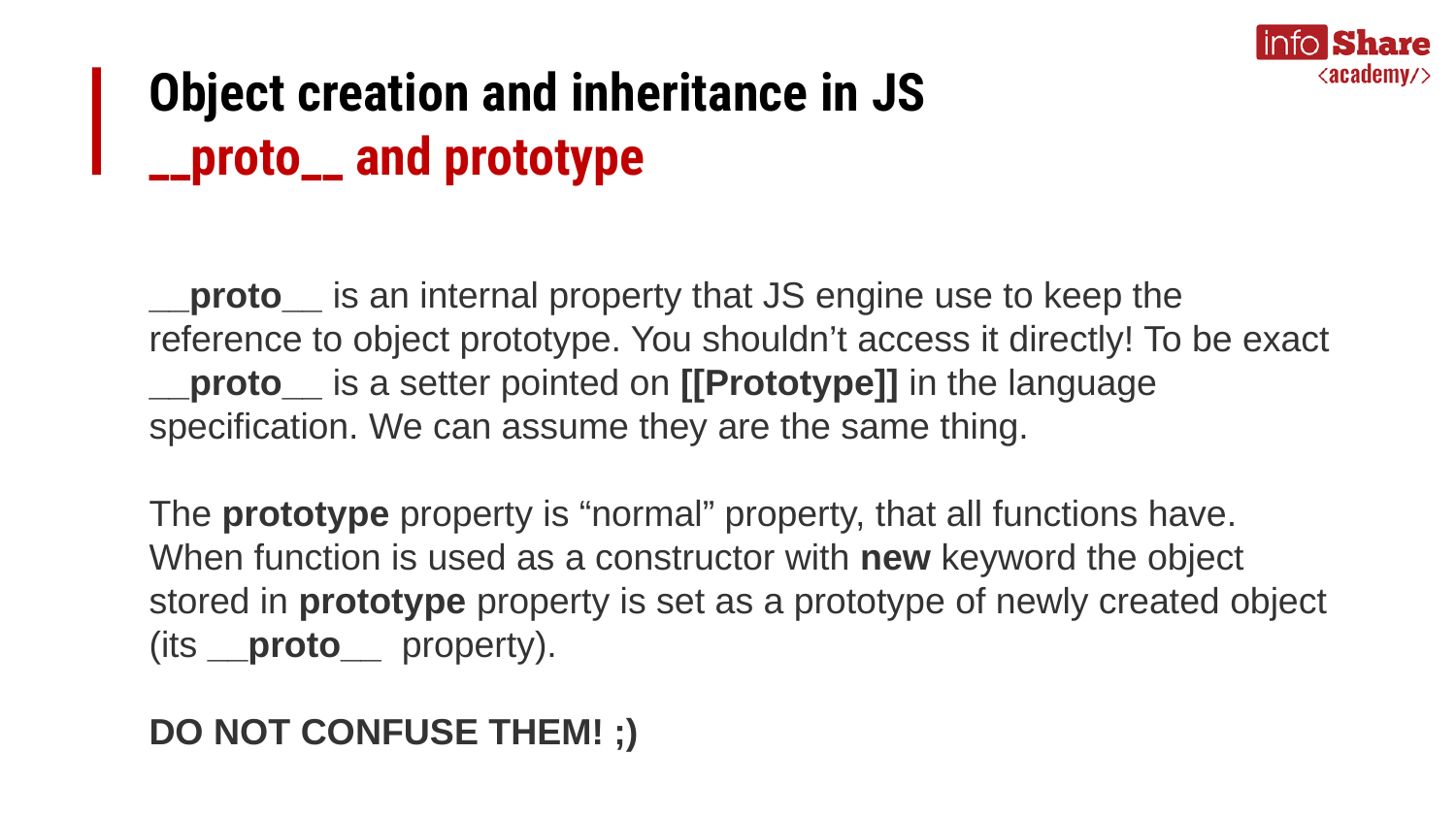

# Object creation and inheritance in JS
__proto__ and prototype

__proto__ is an internal property that JS engine use to keep the reference to object prototype. You shouldn’t access it directly! To be exact __proto__ is a setter pointed on [[Prototype]] in the language specification. We can assume they are the same thing.

The prototype property is “normal” property, that all functions have. When function is used as a constructor with new keyword the object stored in prototype property is set as a prototype of newly created object (its __proto__  property).

DO NOT CONFUSE THEM! ;)